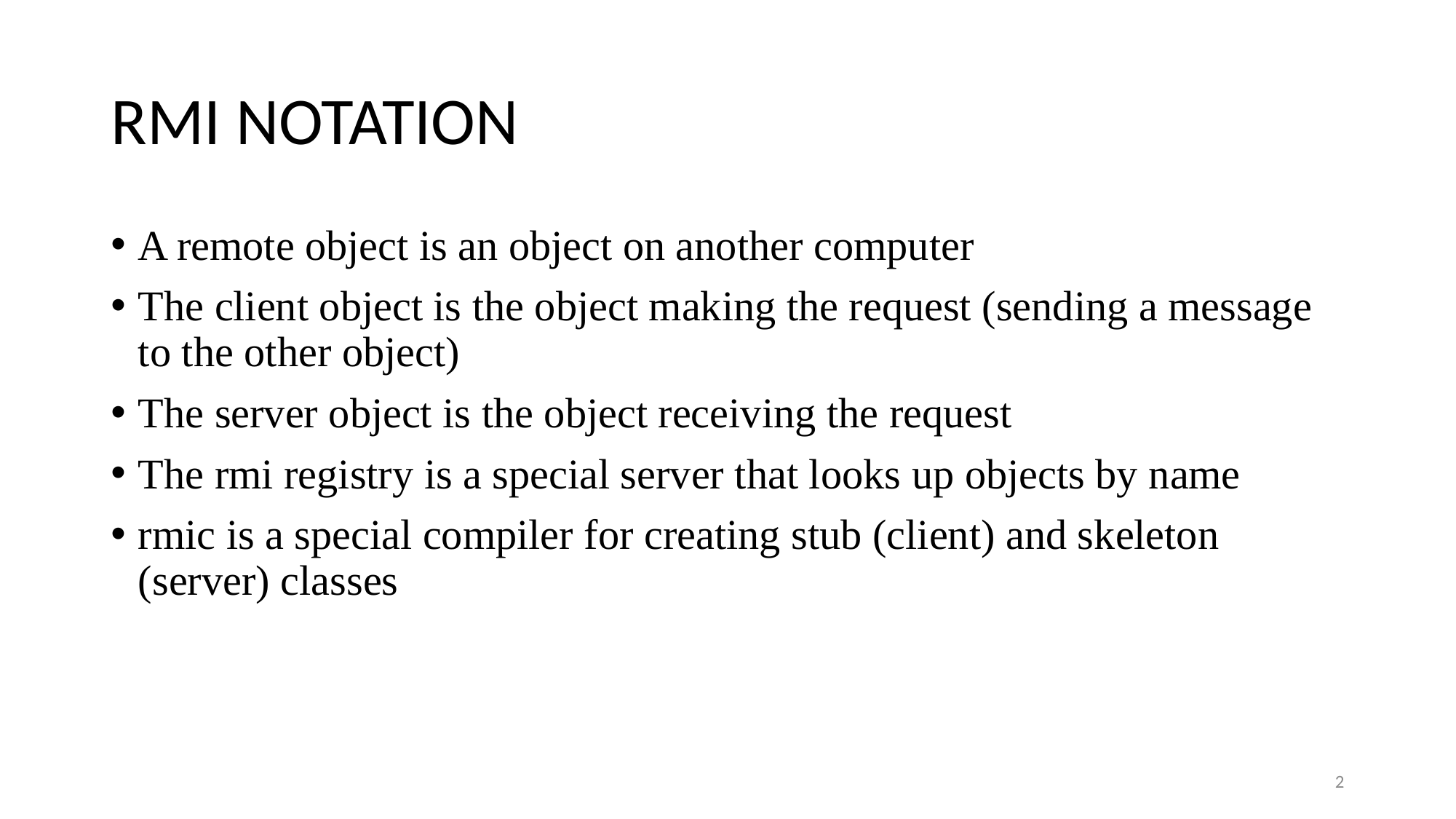

# RMI NOTATION
A remote object is an object on another computer
The client object is the object making the request (sending a message to the other object)
The server object is the object receiving the request
The rmi registry is a special server that looks up objects by name
rmic is a special compiler for creating stub (client) and skeleton (server) classes
2